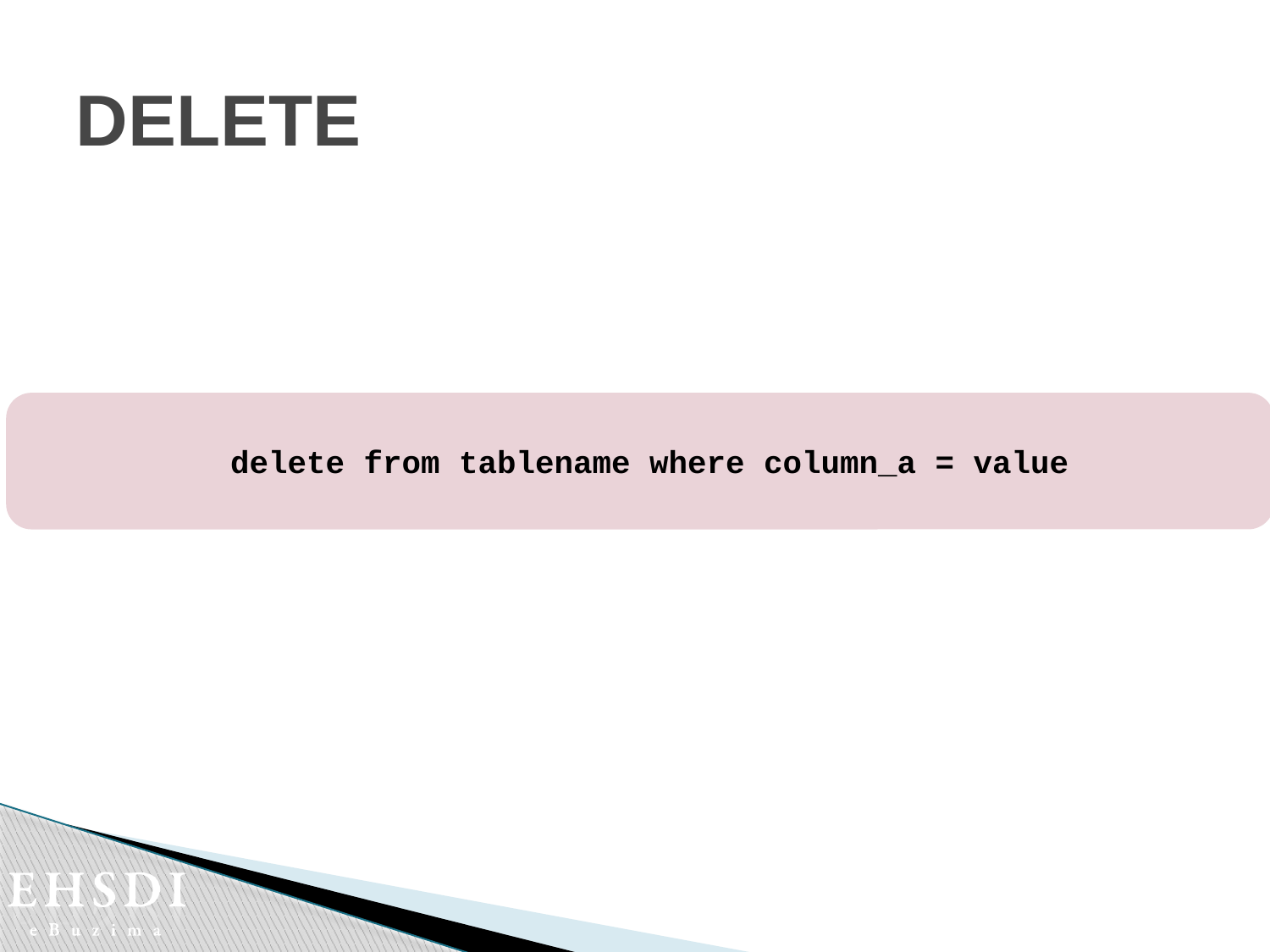

# DELETE

 delete from tablename where column_a = value